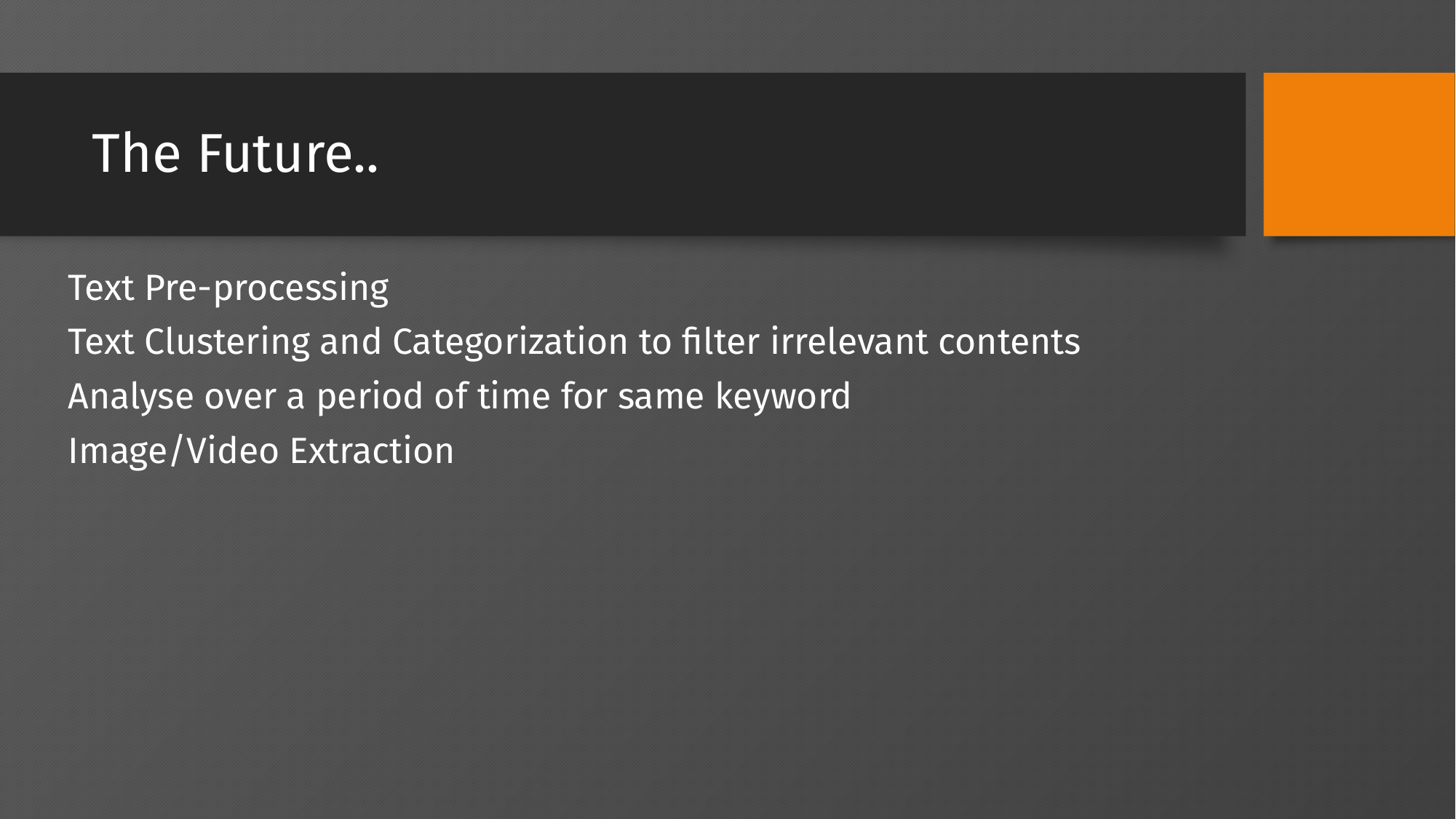

# The Future..
Text Pre-processing
Text Clustering and Categorization to filter irrelevant contents
Analyse over a period of time for same keyword
Image/Video Extraction